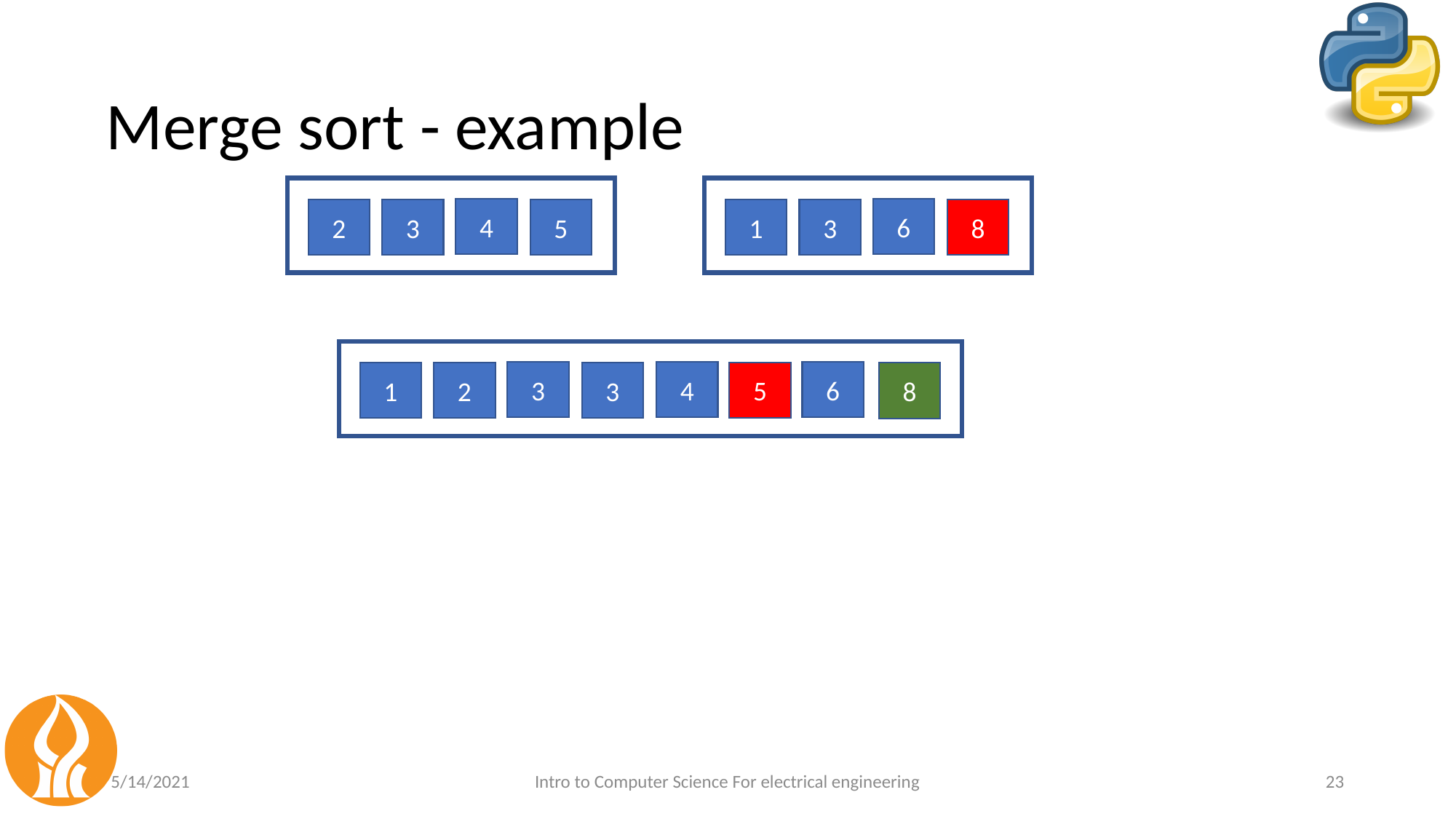

# Merge sort - example

4
2
3
5

6
1
3
8

6
3
4
5
1
2
3
8
5/14/2021
Intro to Computer Science For electrical engineering
23